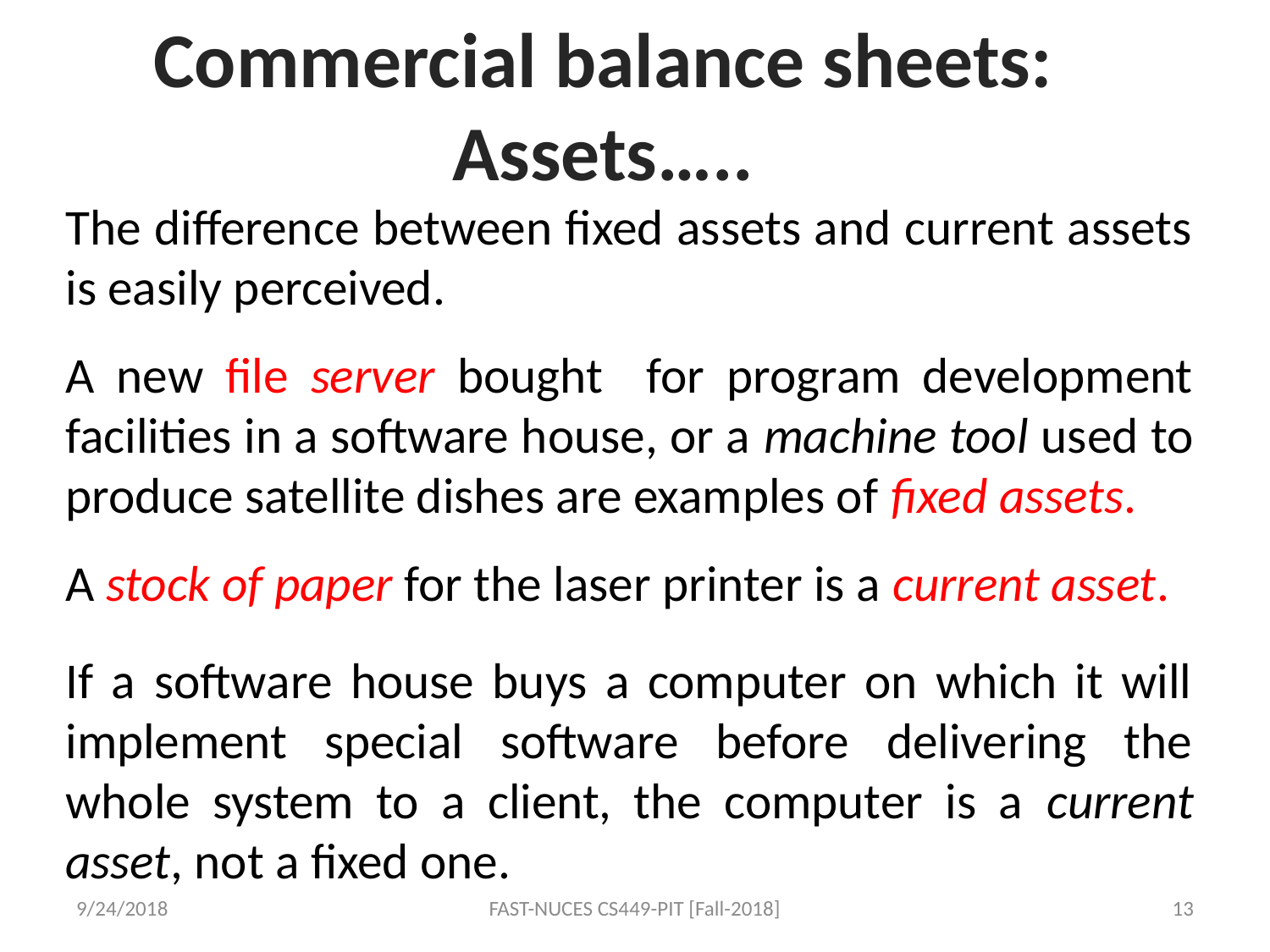

# Commercial balance sheets: Assets…..
The difference between fixed assets and current assets is easily perceived.

A new file server bought  for program development facilities in a software house, or a machine tool used to produce satellite dishes are examples of fixed assets.

A stock of paper for the laser printer is a current asset.

If a software house buys a computer on which it will implement special software before delivering the whole system to a client, the computer is a current asset, not a fixed one.
9/24/2018
FAST-NUCES CS449-PIT [Fall-2018]
13